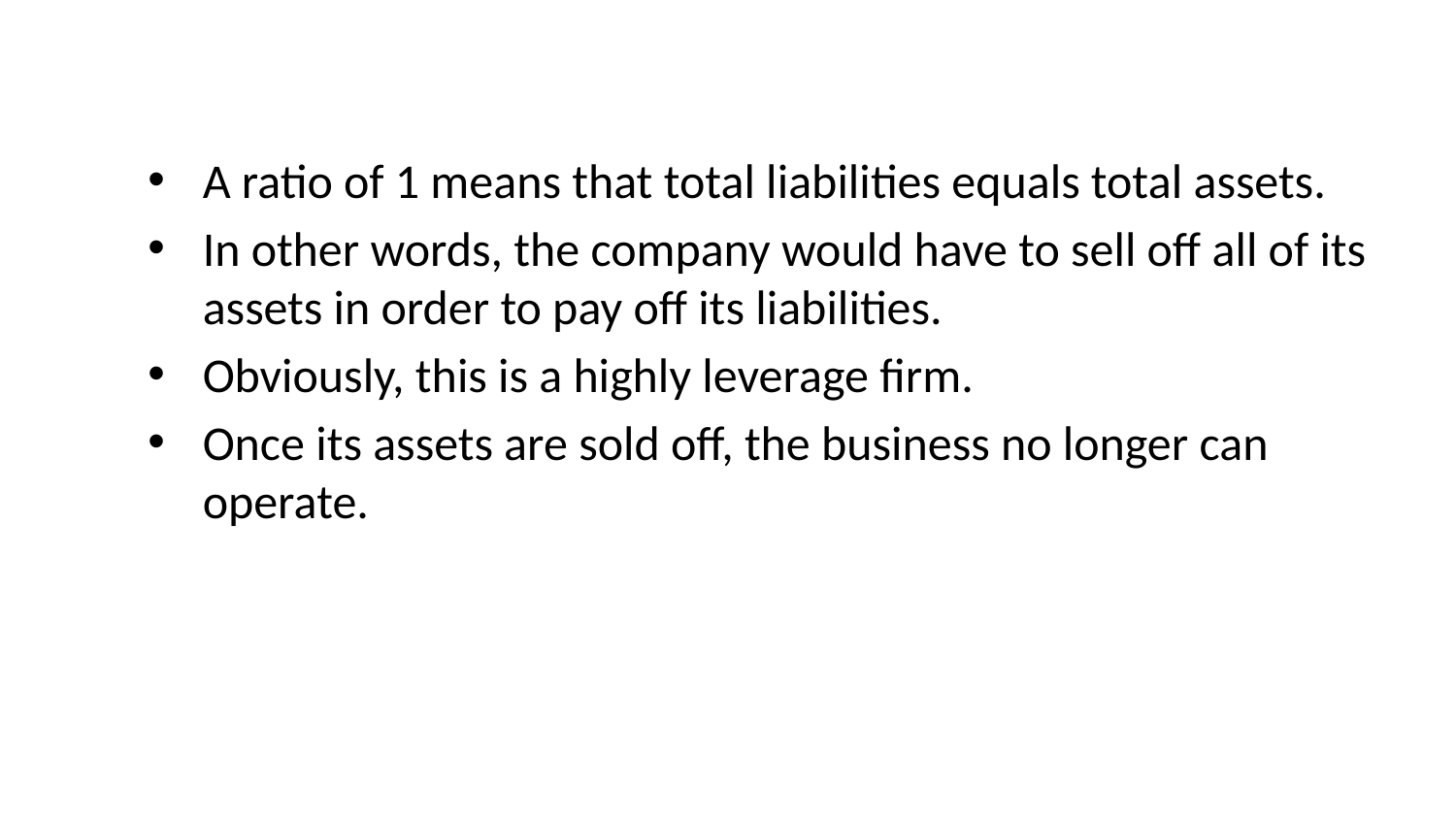

A ratio of 1 means that total liabilities equals total assets.
In other words, the company would have to sell off all of its assets in order to pay off its liabilities.
Obviously, this is a highly leverage firm.
Once its assets are sold off, the business no longer can operate.